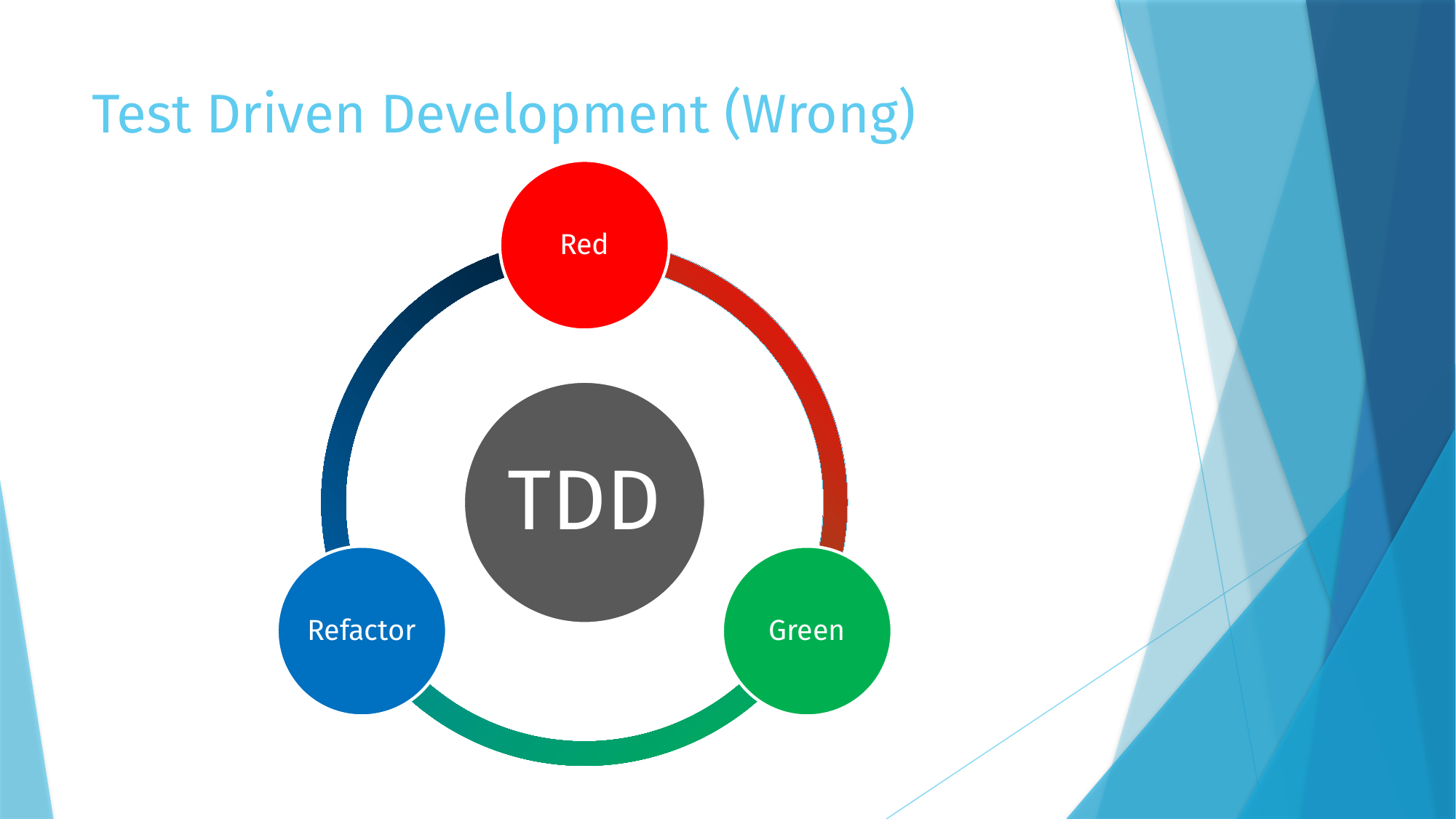

# Test Driven Development (Wrong)
TDD
Red
Green
Refactor